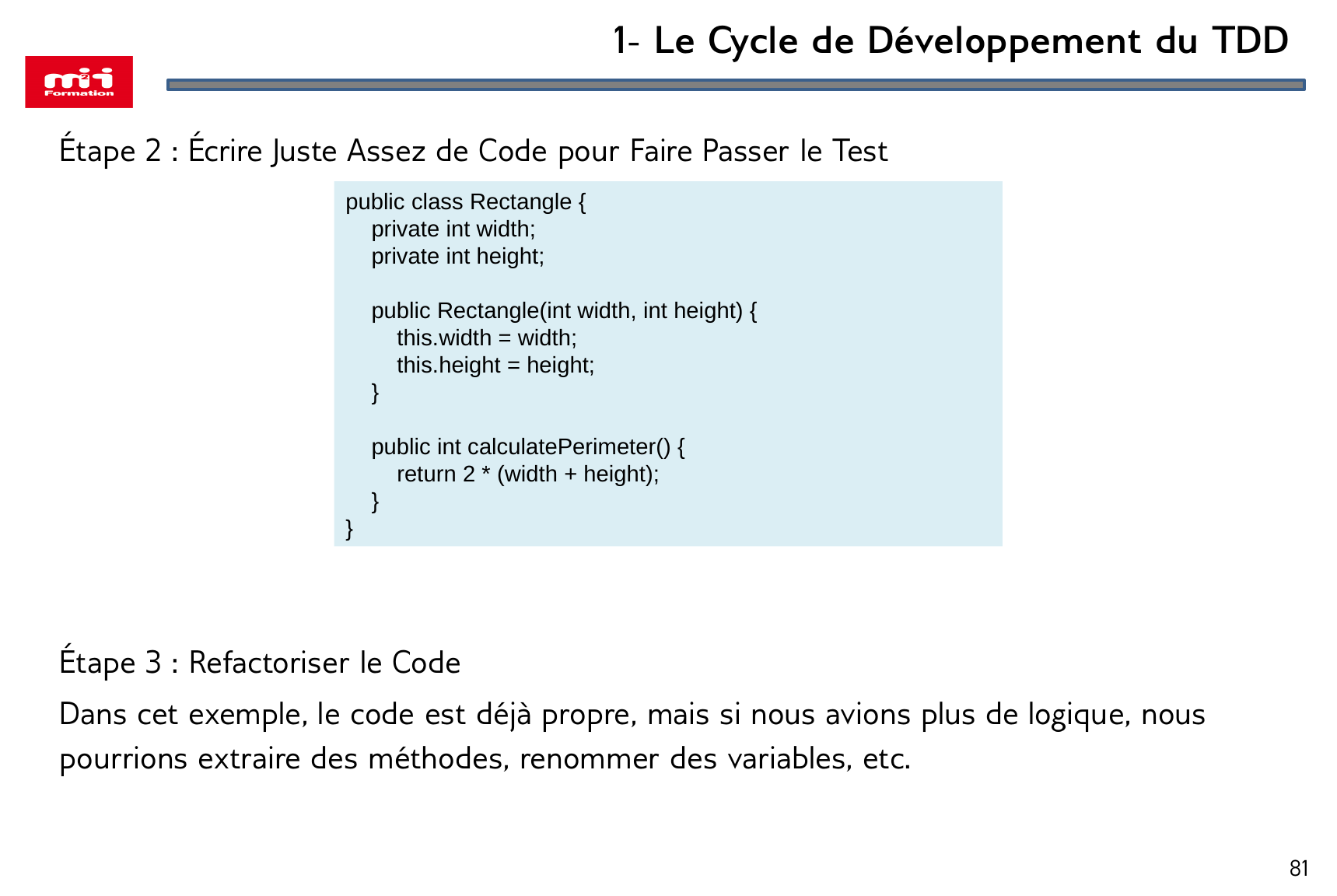

1- Le Cycle de Développement du TDD
Étape 2 : Écrire Juste Assez de Code pour Faire Passer le Test

Étape 3 : Refactoriser le Code
Dans cet exemple, le code est déjà propre, mais si nous avions plus de logique, nous pourrions extraire des méthodes, renommer des variables, etc.
public class Rectangle {
    private int width;
    private int height;

    public Rectangle(int width, int height) {
        this.width = width;
        this.height = height;
    }

    public int calculatePerimeter() {
        return 2 * (width + height);
    }
}
81